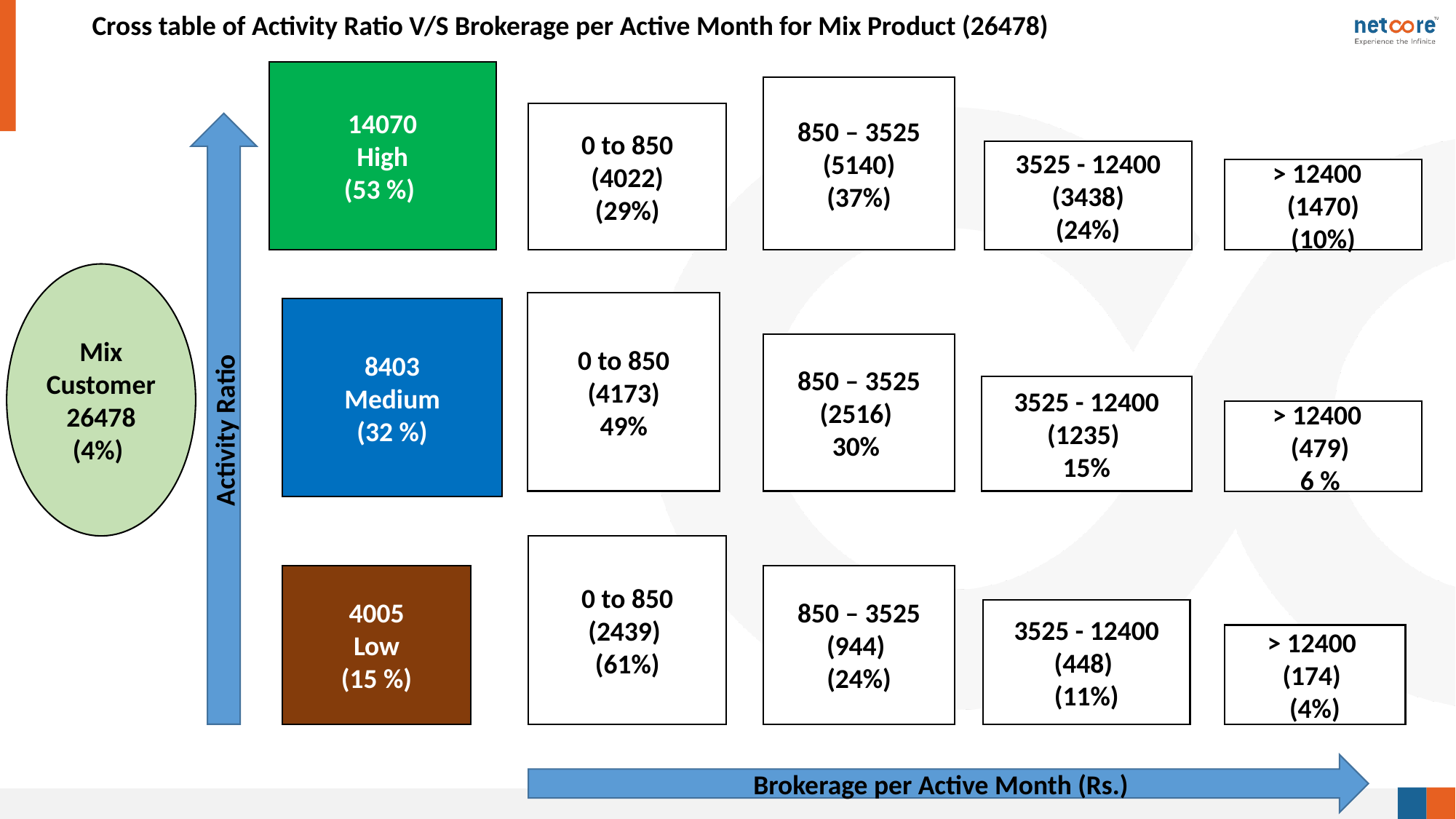

Cross table of Activity Ratio V/S Brokerage per Active Month for Mix Product (26478)
14070
High
(53 %)
850 – 3525
(5140)
(37%)
0 to 850
(4022)
(29%)
Activity Ratio
3525 - 12400 (3438)
(24%)
> 12400
(1470)
(10%)
Mix
Customer
26478
(4%)
0 to 850
(4173)
49%
8403
Medium
(32 %)
850 – 3525
(2516)
30%
3525 - 12400 (1235)
15%
> 12400
(479)
6 %
0 to 850
(2439)
(61%)
4005
Low
(15 %)
850 – 3525
(944)
(24%)
3525 - 12400 (448)
(11%)
> 12400
(174)
(4%)
Brokerage per Active Month (Rs.)